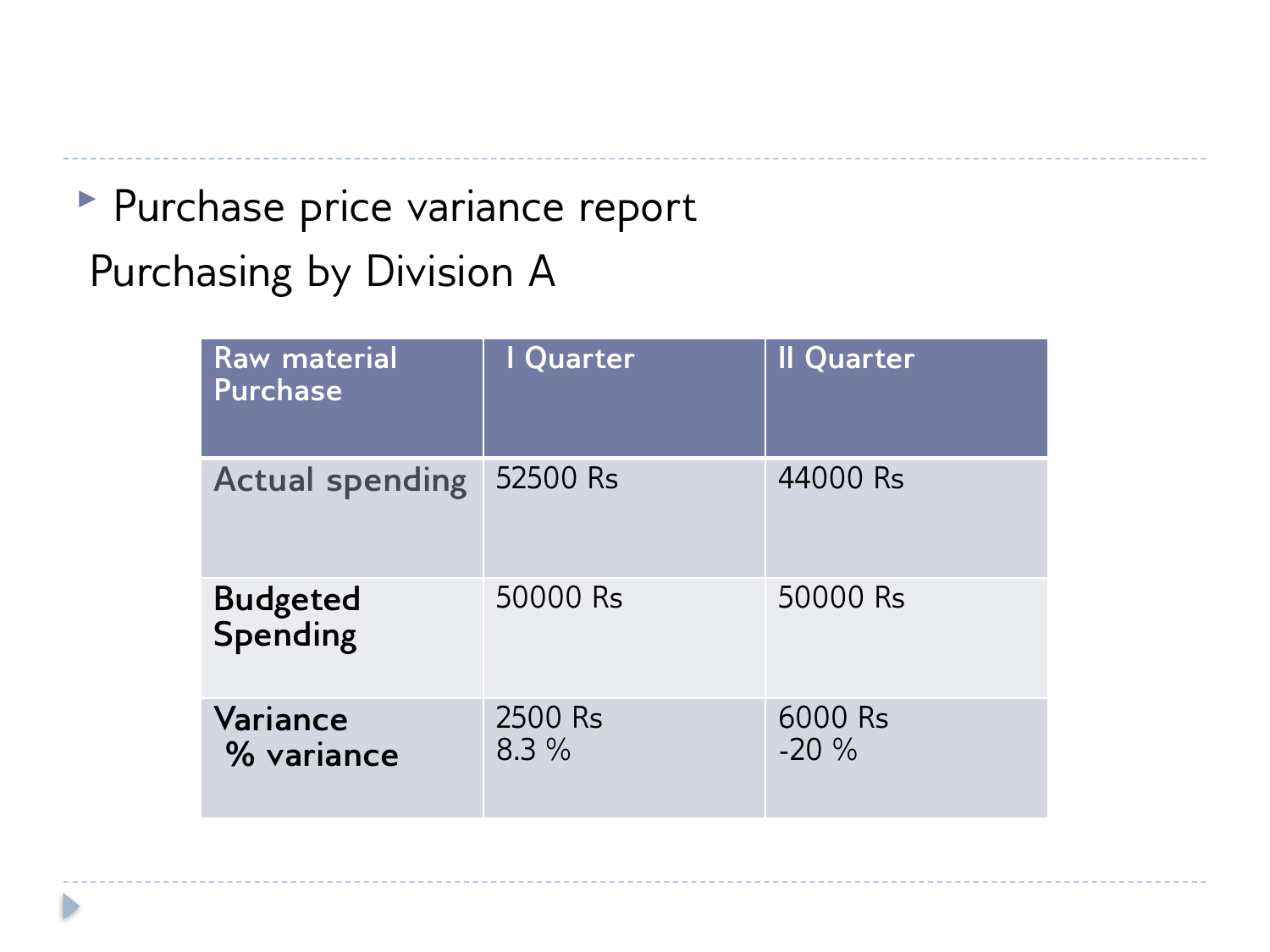

#
Purchase price variance report
 Purchasing by Division A

| Raw material Purchase | I Quarter | II Quarter |
| --- | --- | --- |
| Actual spending | 52500 Rs | 44000 Rs |
| Budgeted Spending | 50000 Rs | 50000 Rs |
| Variance % variance | 2500 Rs 8.3 % | Rs -20 % |